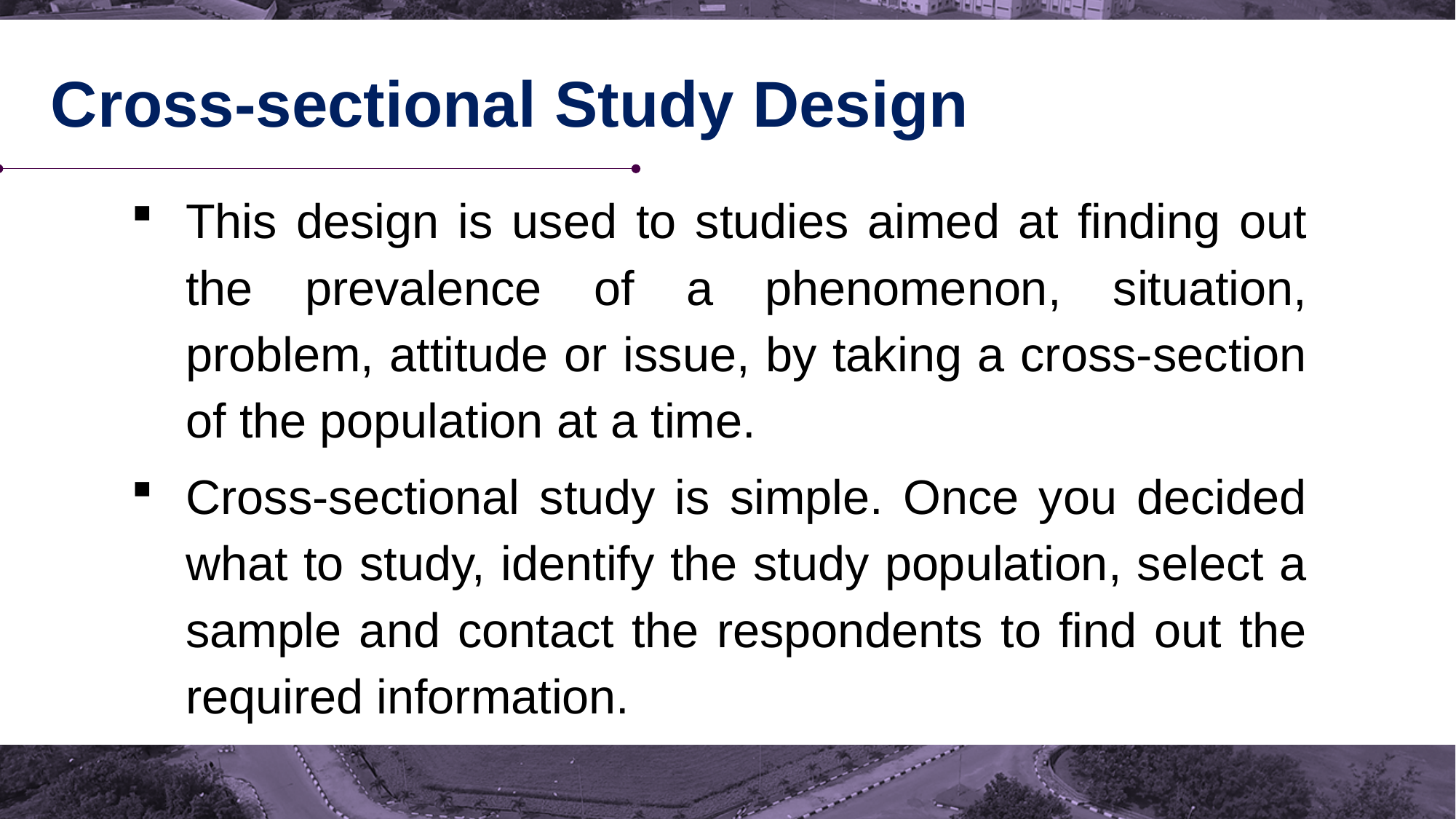

# Cross-sectional Study Design
This design is used to studies aimed at finding out the prevalence of a phenomenon, situation, problem, attitude or issue, by taking a cross-section of the population at a time.
Cross-sectional study is simple. Once you decided what to study, identify the study population, select a sample and contact the respondents to find out the required information.